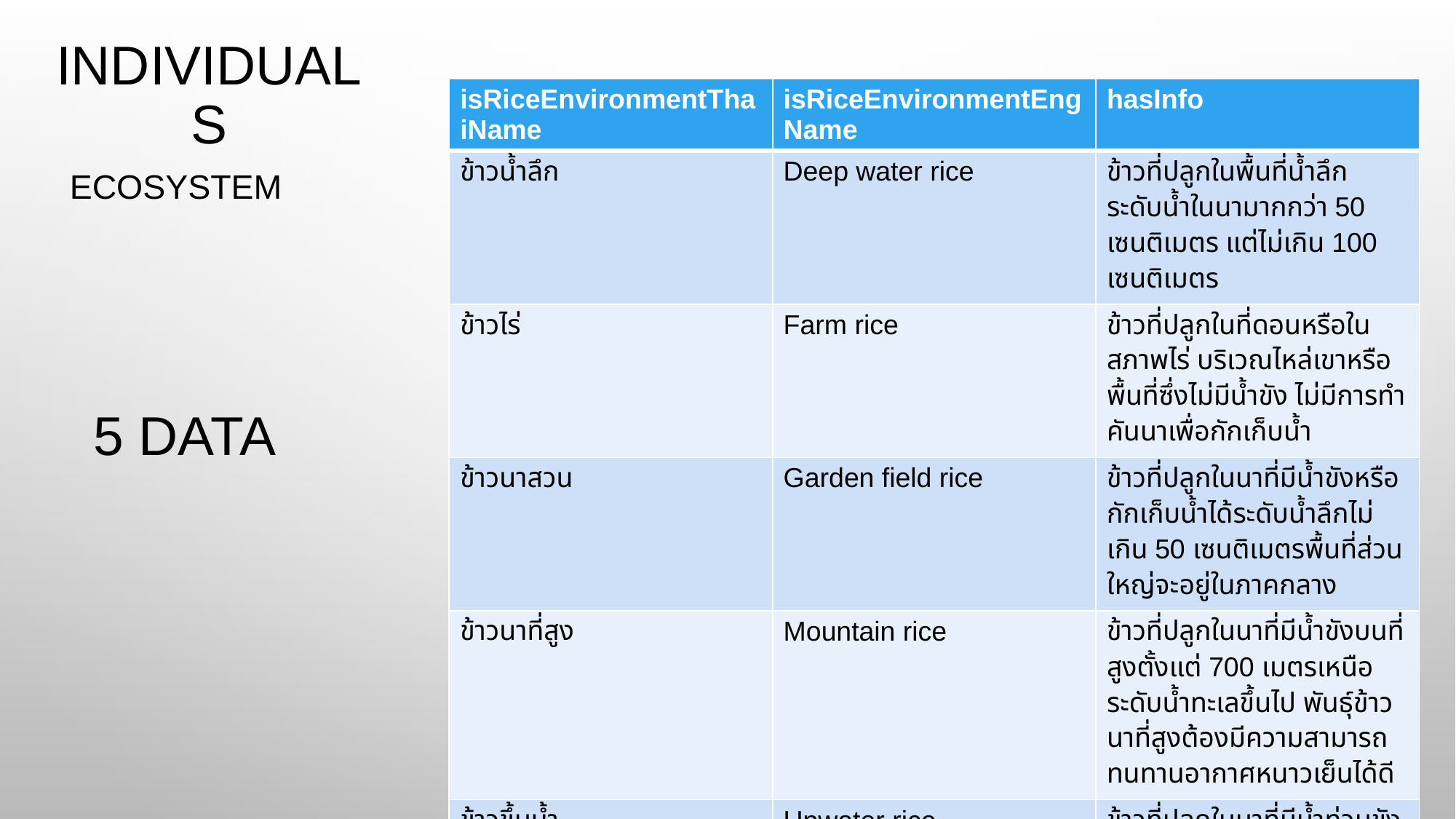

# Individuals
| isRiceEnvironmentThaiName | isRiceEnvironmentEngName | hasInfo |
| --- | --- | --- |
| ข้าวน้ำลึก | Deep water rice | ข้าวที่ปลูกในพื้นที่น้ำลึก ระดับน้ำในนามากกว่า 50 เซนติเมตร แต่ไม่เกิน 100 เซนติเมตร |
| ข้าวไร่ | Farm rice | ข้าวที่ปลูกในที่ดอนหรือในสภาพไร่ บริเวณไหล่เขาหรือพื้นที่ซึ่งไม่มีน้ำขัง ไม่มีการทำคันนาเพื่อกักเก็บน้ำ |
| ข้าวนาสวน | Garden field rice | ข้าวที่ปลูกในนาที่มีน้ำขังหรือกักเก็บน้ำได้ระดับน้ำลึกไม่เกิน 50 เซนติเมตรพื้นที่ส่วนใหญ่จะอยู่ในภาคกลาง |
| ข้าวนาที่สูง | Mountain rice | ข้าวที่ปลูกในนาที่มีน้ำขังบนที่สูงตั้งแต่ 700 เมตรเหนือระดับน้ำทะเลขึ้นไป พันธุ์ข้าวนาที่สูงต้องมีความสามารถทนทานอากาศหนาวเย็นได้ดี |
| ข้าวขึ้นน้ำ | Upwater rice | ข้าวที่ปลูกในนาที่มีน้ำท่วมขังในระหว่างการเจริญเติบโตของข้าว มีระดับน้ำลึกตั้งแต่ 1-5 เมตร |
Ecosystem
5 data